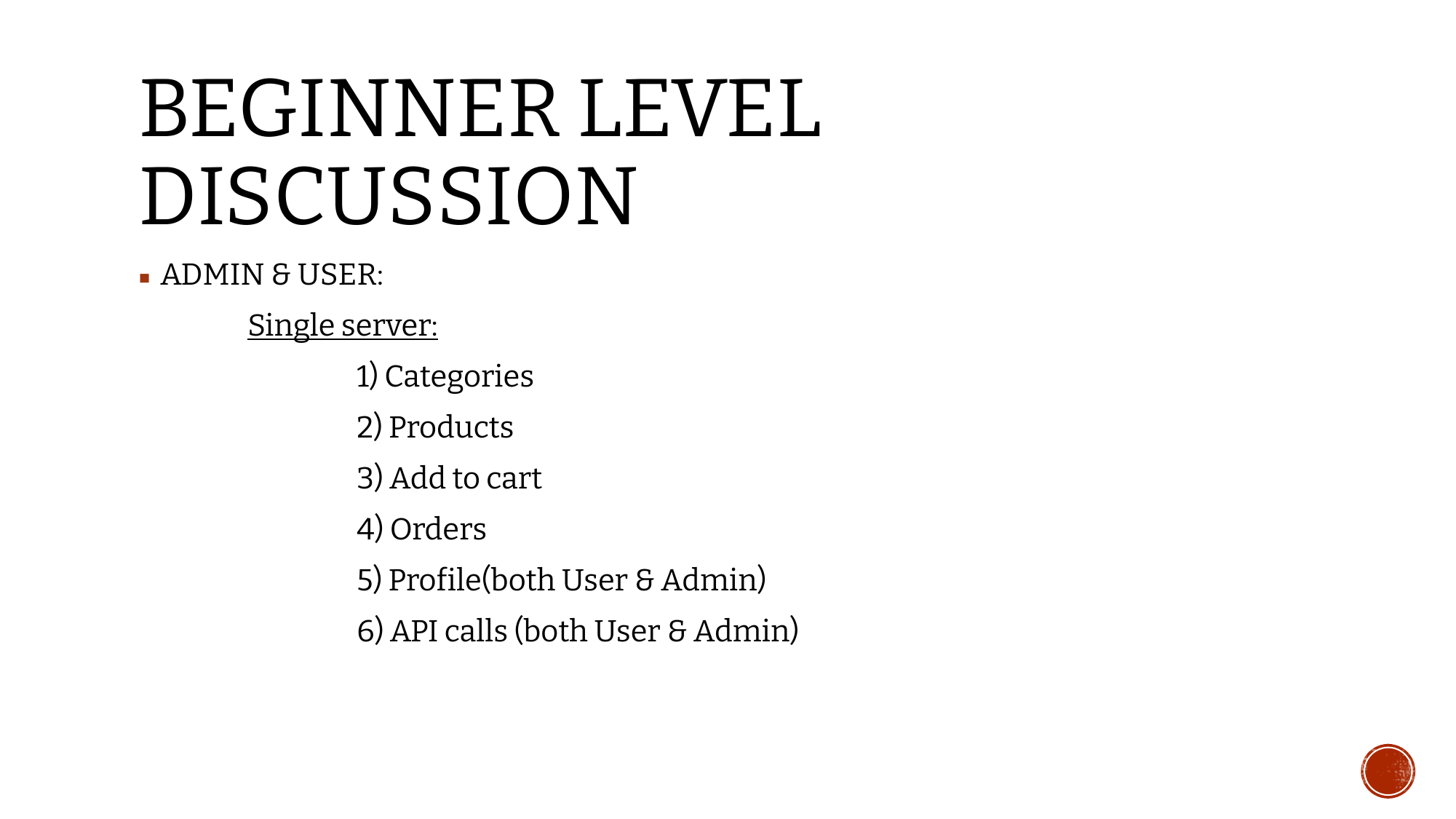

# BEGINNER LEVEL DISCUSSION
ADMIN & USER:
	Single server:
		1) Categories
		2) Products
		3) Add to cart
		4) Orders
		5) Profile(both User & Admin)
		6) API calls (both User & Admin)